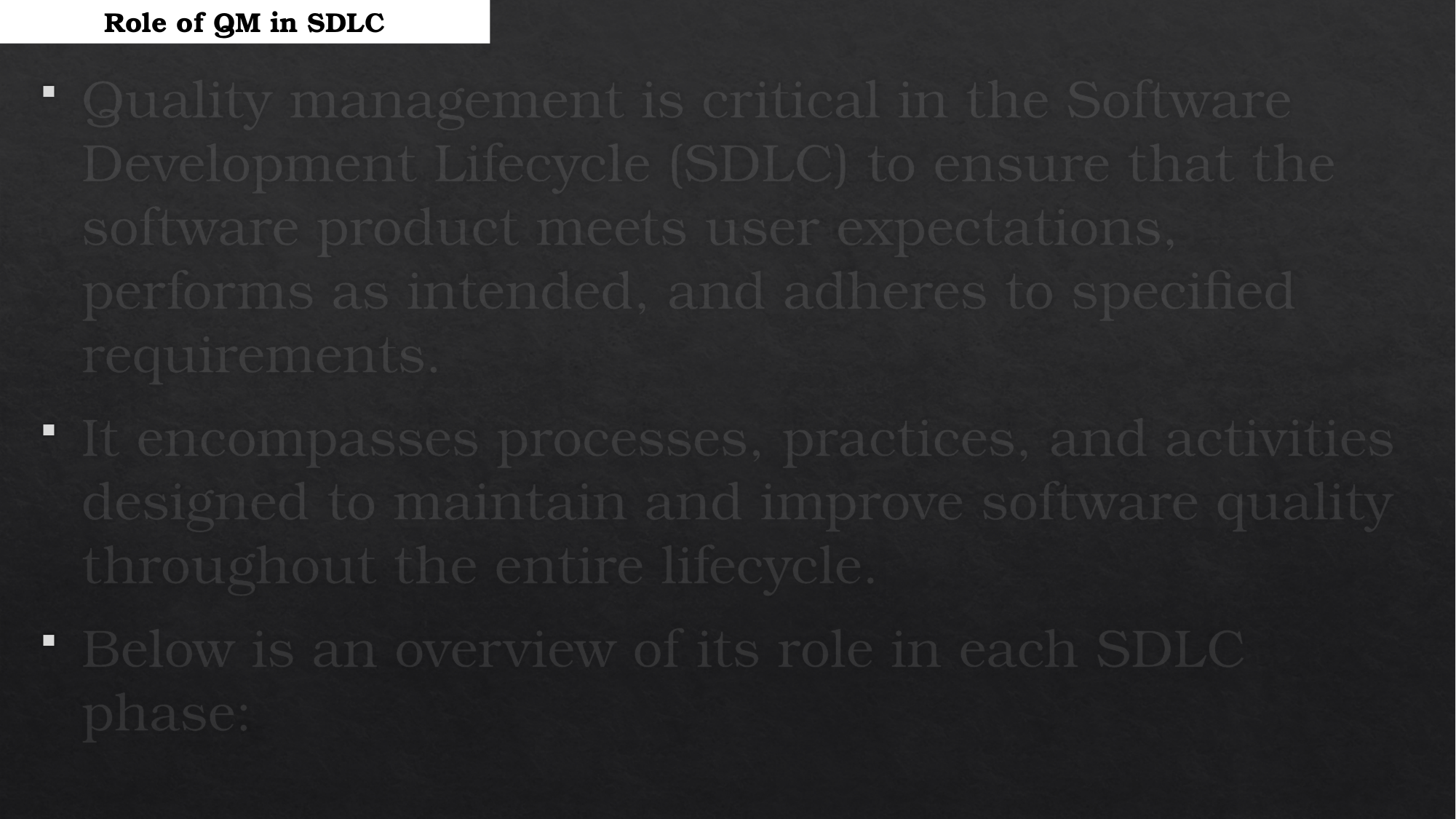

Role of QM in SDLC
Quality management is critical in the Software Development Lifecycle (SDLC) to ensure that the software product meets user expectations, performs as intended, and adheres to specified requirements.
It encompasses processes, practices, and activities designed to maintain and improve software quality throughout the entire lifecycle.
Below is an overview of its role in each SDLC phase: